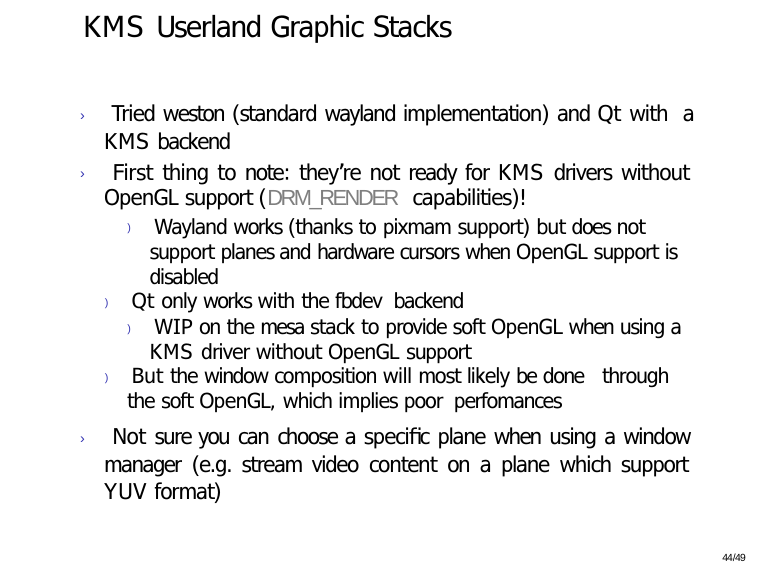

# KMS Userland Graphic Stacks
› Tried weston (standard wayland implementation) and Qt with  a KMS backend
› First thing to note: they’re not ready for KMS drivers without  OpenGL support (DRM_RENDER   capabilities)!
) Wayland works (thanks to pixmam support) but does not  support planes and hardware cursors when OpenGL support is  disabled
) Qt only works with the fbdev backend
) WIP on the mesa stack to provide soft OpenGL when using a  KMS driver without OpenGL support
) But the window composition will most likely be done   through
the soft OpenGL, which implies poor perfomances
› Not sure you can choose a specific plane when using a window  manager (e.g. stream video content on a plane which support  YUV format)
44/49